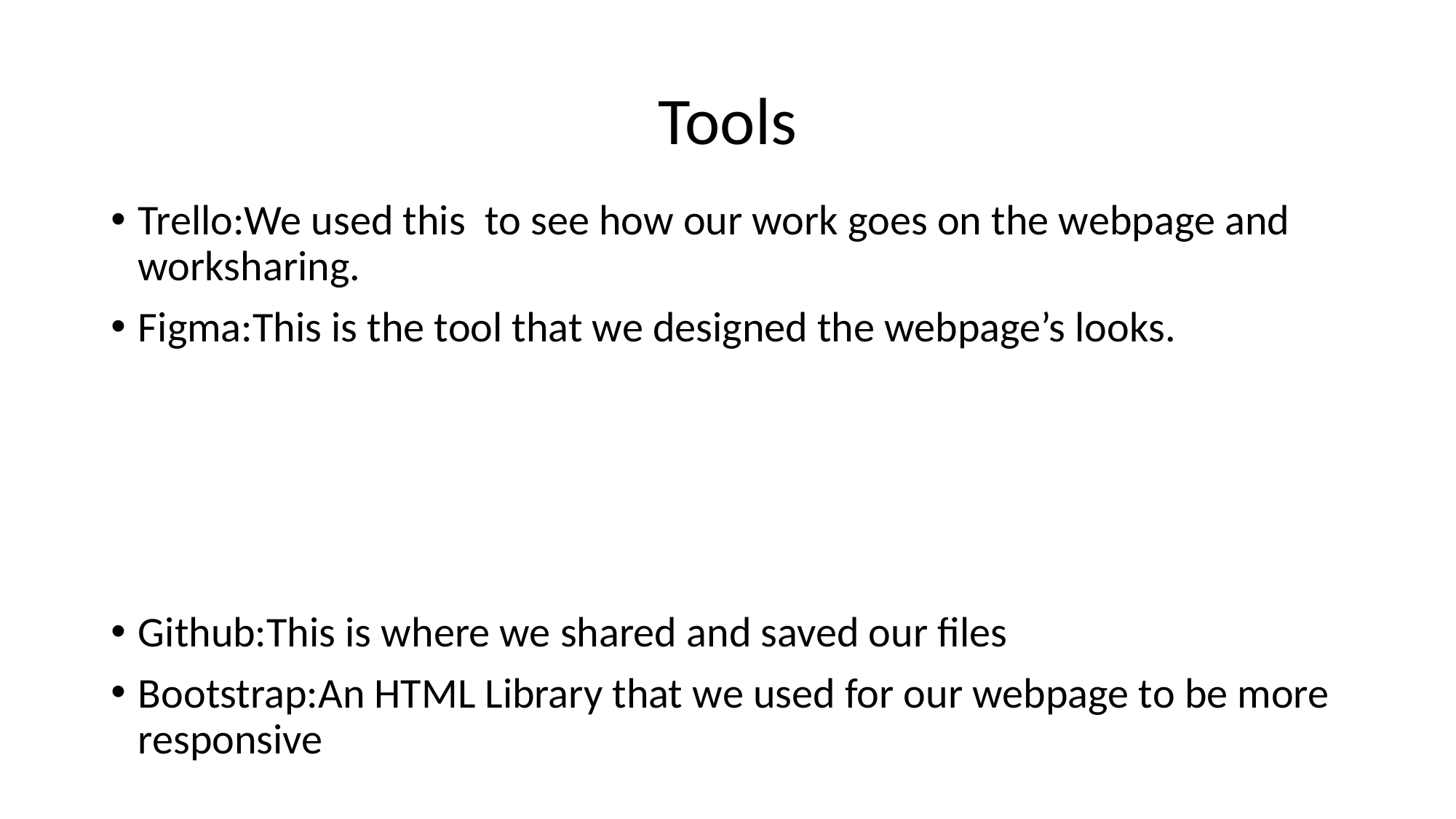

# Tools
Trello:We used this  to see how our work goes on the webpage and worksharing.
Figma:This is the tool that we designed the webpage’s looks.

Github:This is where we shared and saved our files
Bootstrap:An HTML Library that we used for our webpage to be more responsive